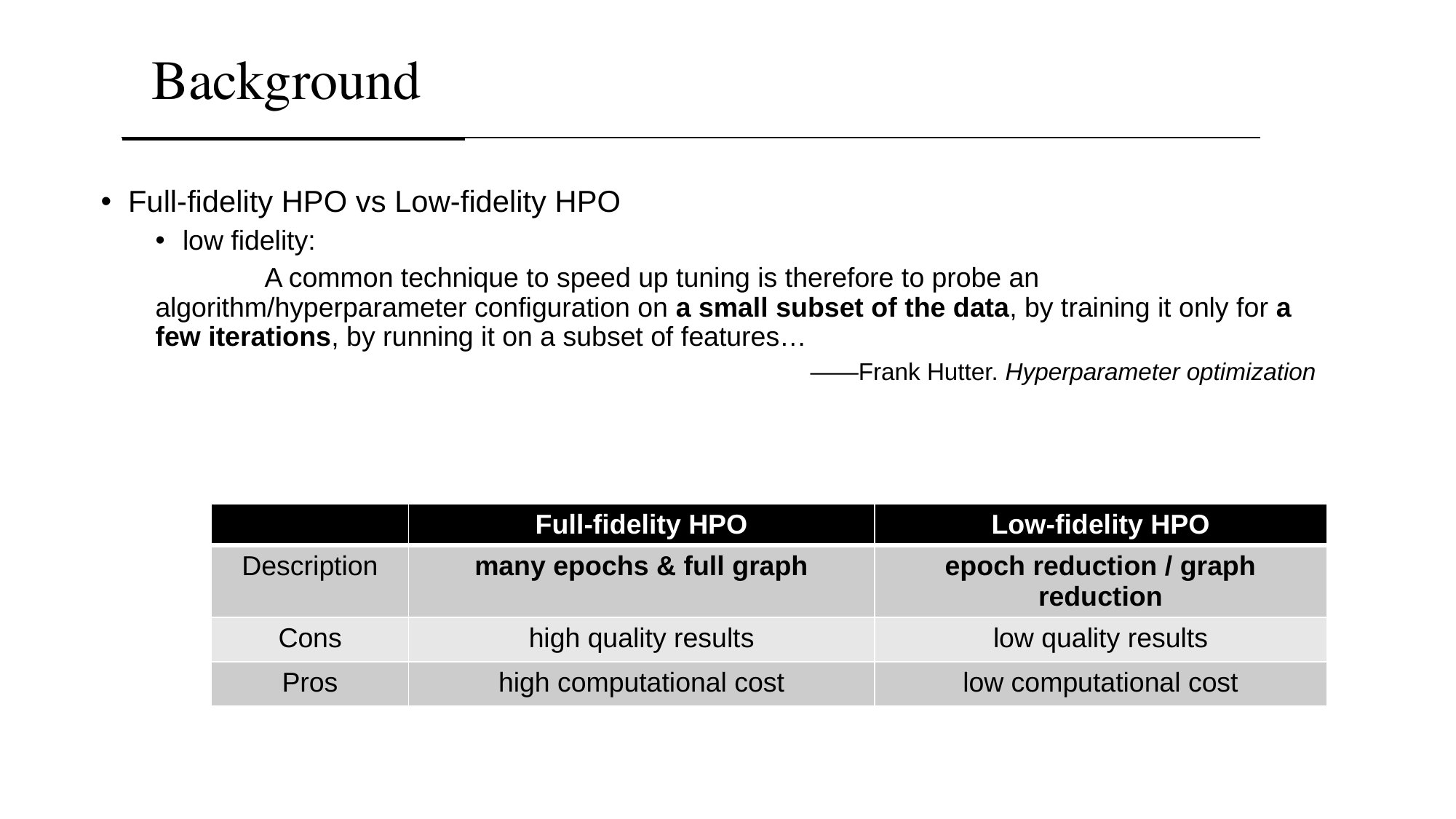

# Background
Full-fidelity HPO vs Low-fidelity HPO
low fidelity:
	A common technique to speed up tuning is therefore to probe an algorithm/hyperparameter configuration on a small subset of the data, by training it only for a few iterations, by running it on a subset of features…
						——Frank Hutter. Hyperparameter optimization
|  | Full-fidelity HPO | Low-fidelity HPO |
| --- | --- | --- |
| Description | many epochs & full graph | epoch reduction / graph reduction |
| Cons | high quality results | low quality results |
| Pros | high computational cost | low computational cost |